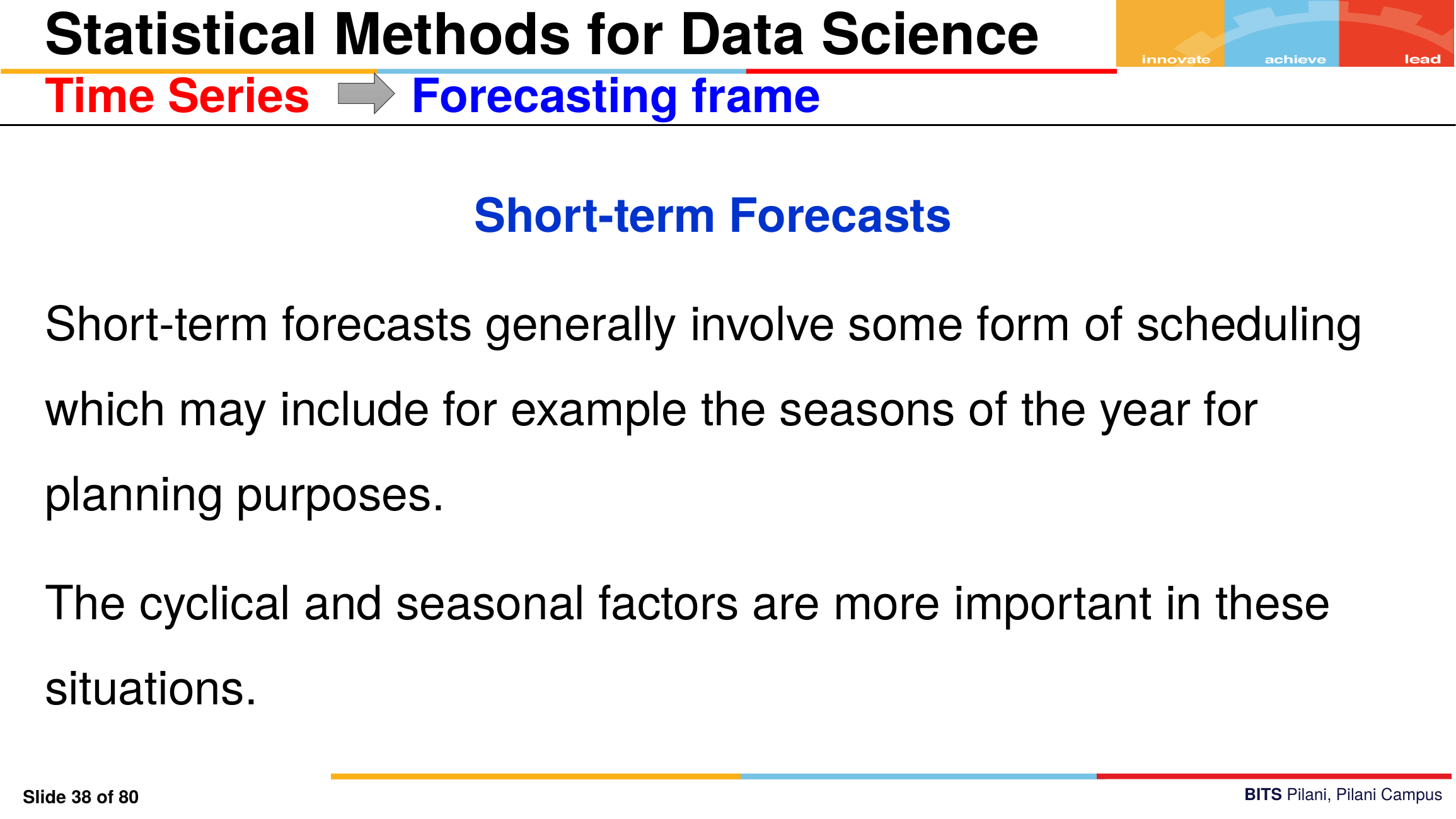

Statistical Methods for Data Science
Time Series
Forecasting frame

Short-term Forecasts
Short-term forecasts generally involve some form of scheduling which may include for example the seasons of the year for planning purposes.
The cyclical and seasonal factors are more important in these situations.